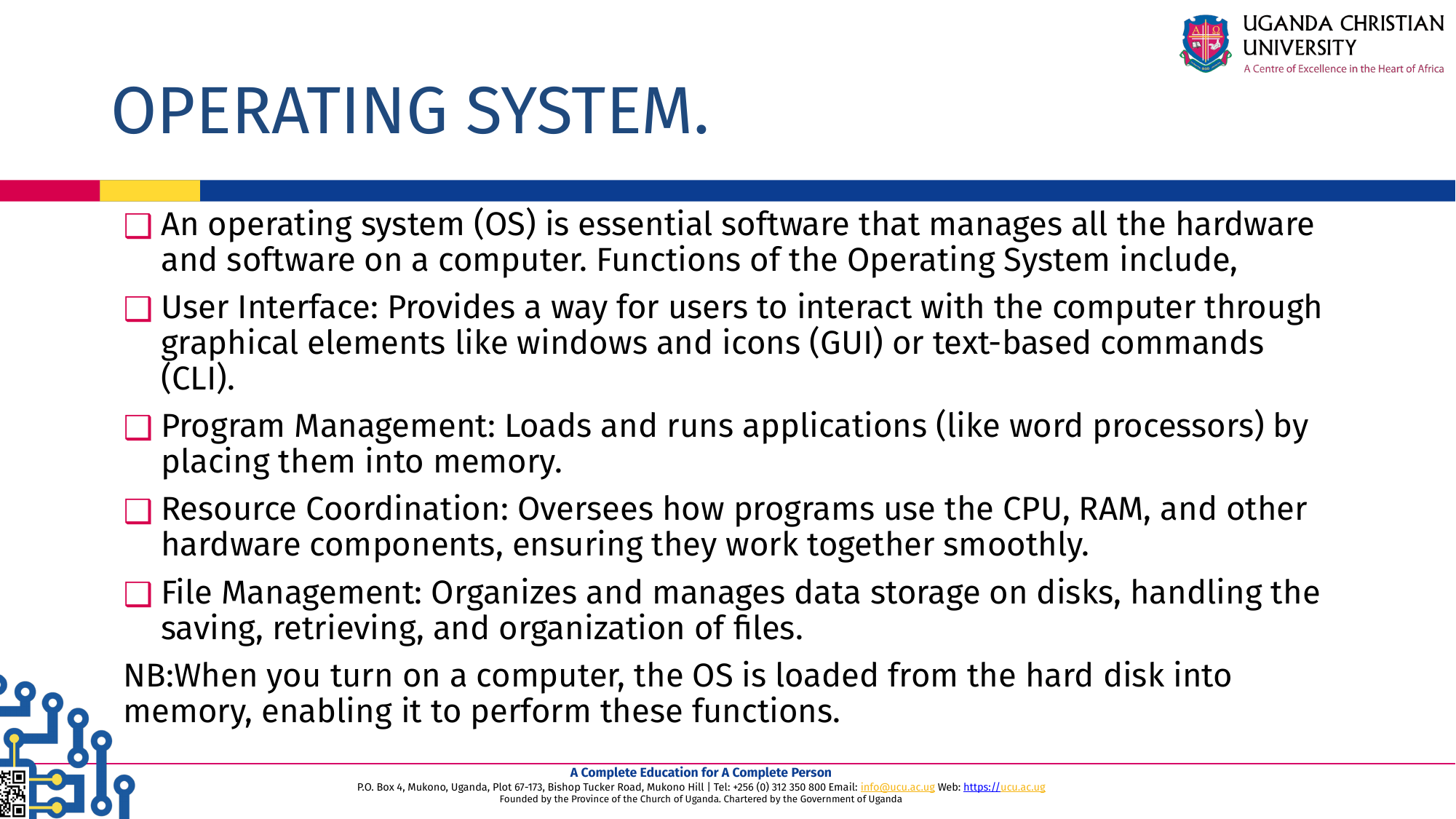

# OPERATING SYSTEM.
An operating system (OS) is essential software that manages all the hardware and software on a computer. Functions of the Operating System include,
User Interface: Provides a way for users to interact with the computer through graphical elements like windows and icons (GUI) or text-based commands (CLI).
Program Management: Loads and runs applications (like word processors) by placing them into memory.
Resource Coordination: Oversees how programs use the CPU, RAM, and other hardware components, ensuring they work together smoothly.
File Management: Organizes and manages data storage on disks, handling the saving, retrieving, and organization of files.
NB:When you turn on a computer, the OS is loaded from the hard disk into memory, enabling it to perform these functions.